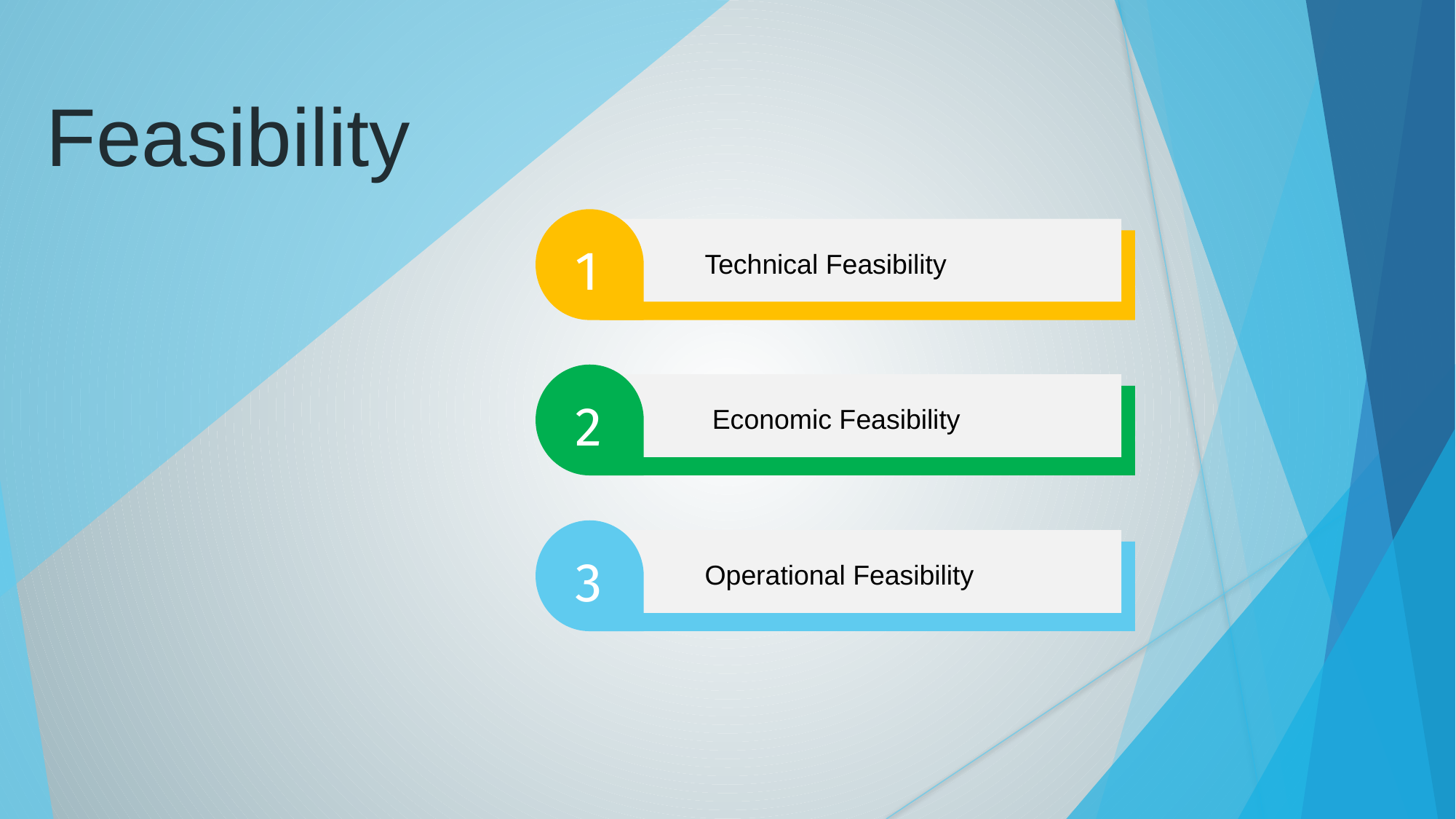

Feasibility

1

Technical Feasibility

2

 Economic Feasibility

3

Operational Feasibility